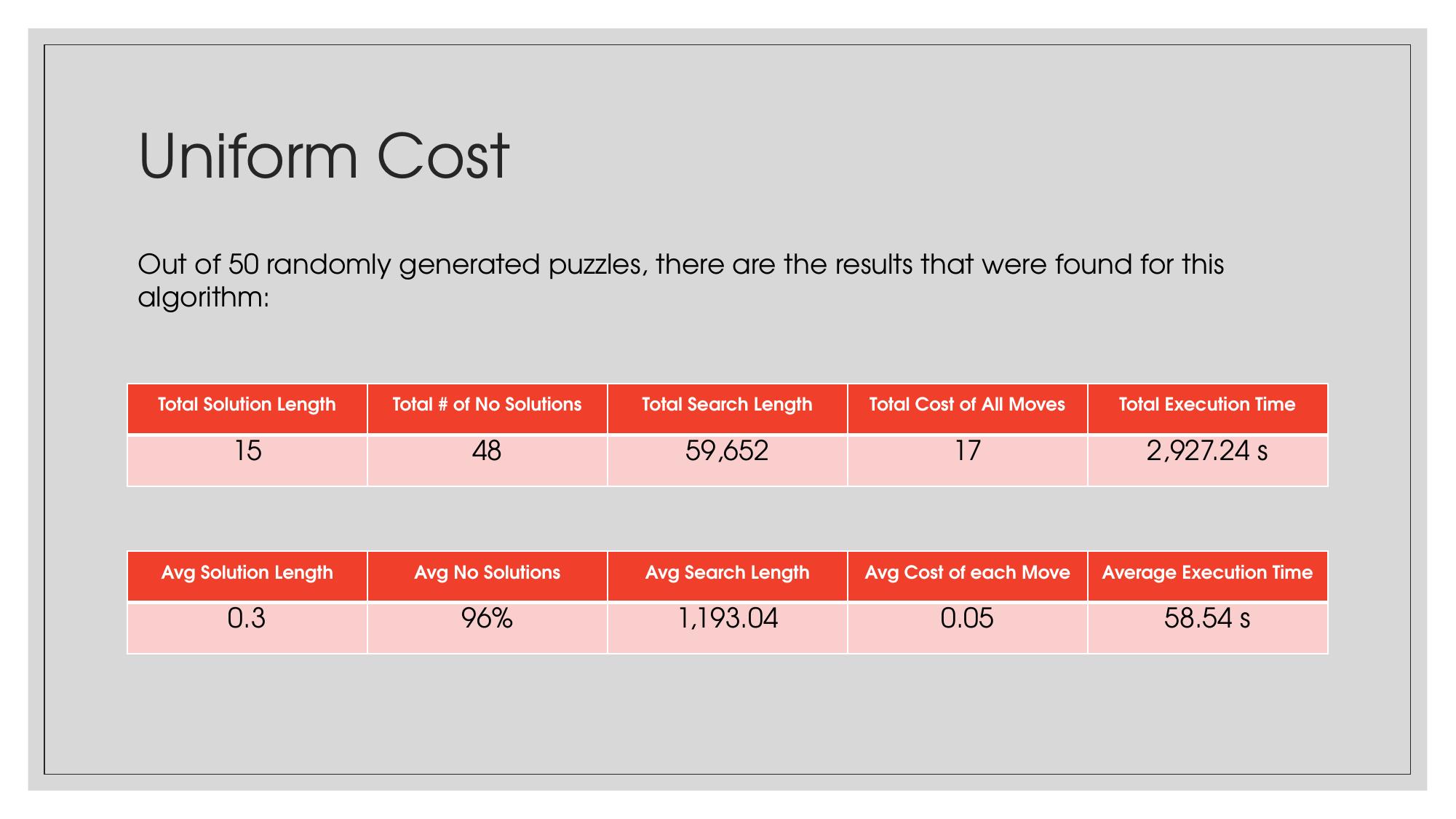

# Uniform Cost
Out of 50 randomly generated puzzles, there are the results that were found for this algorithm:
| Total Solution Length | Total # of No Solutions | Total Search Length | Total Cost of All Moves | Total Execution Time |
| --- | --- | --- | --- | --- |
| 15 | 48 | 59,652 | 17 | 2,927.24 s |
| Avg Solution Length | Avg No Solutions | Avg Search Length | Avg Cost of each Move | Average Execution Time |
| --- | --- | --- | --- | --- |
| 0.3 | 96% | 1,193.04 | 0.05 | 58.54 s |